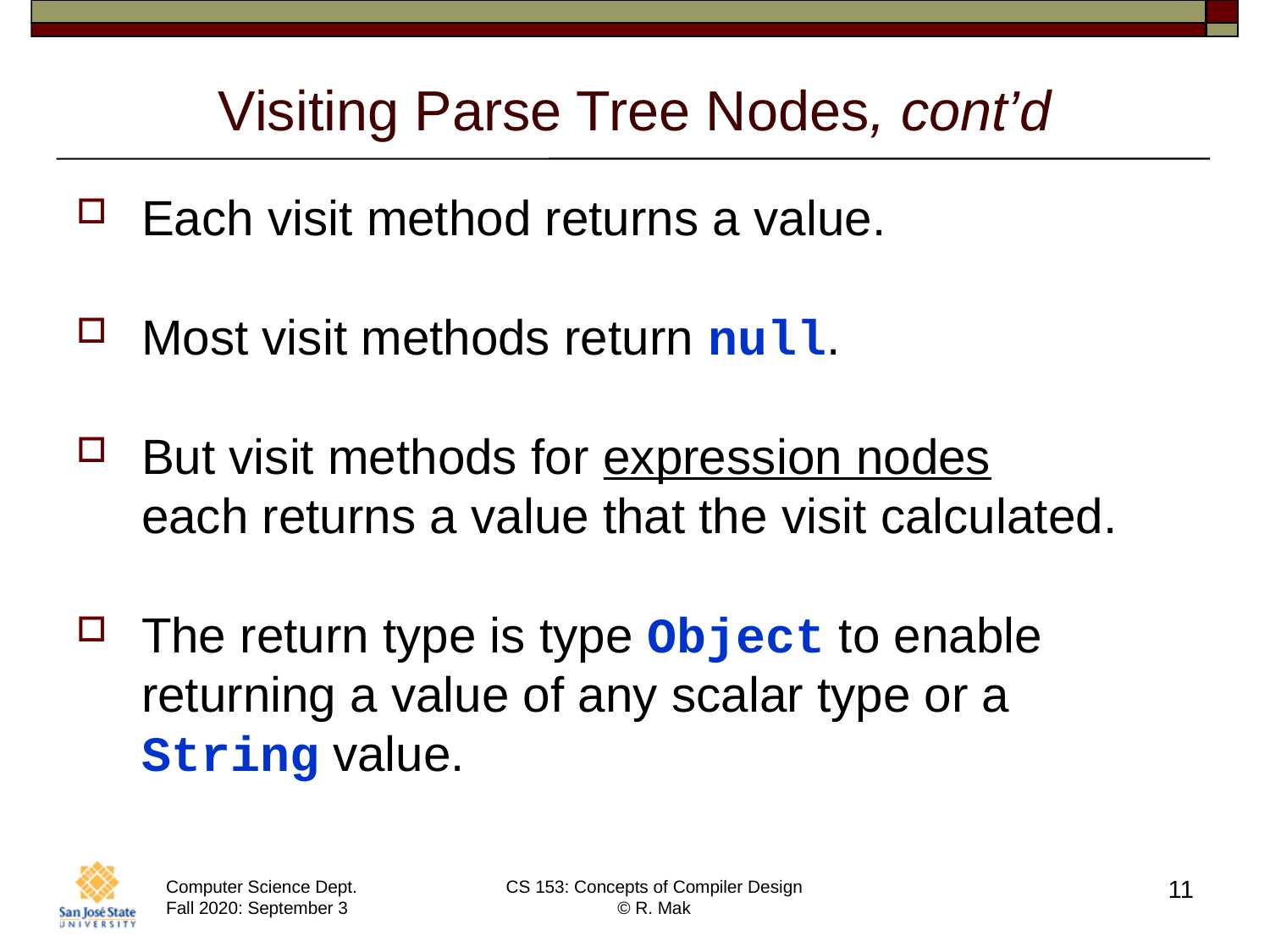

# Visiting Parse Tree Nodes, cont’d
Each visit method returns a value.

Most visit methods return null.

But visit methods for expression nodes
each returns a value that the visit calculated.

The return type is type Object to enable returning a value of any scalar type or a String value.
11